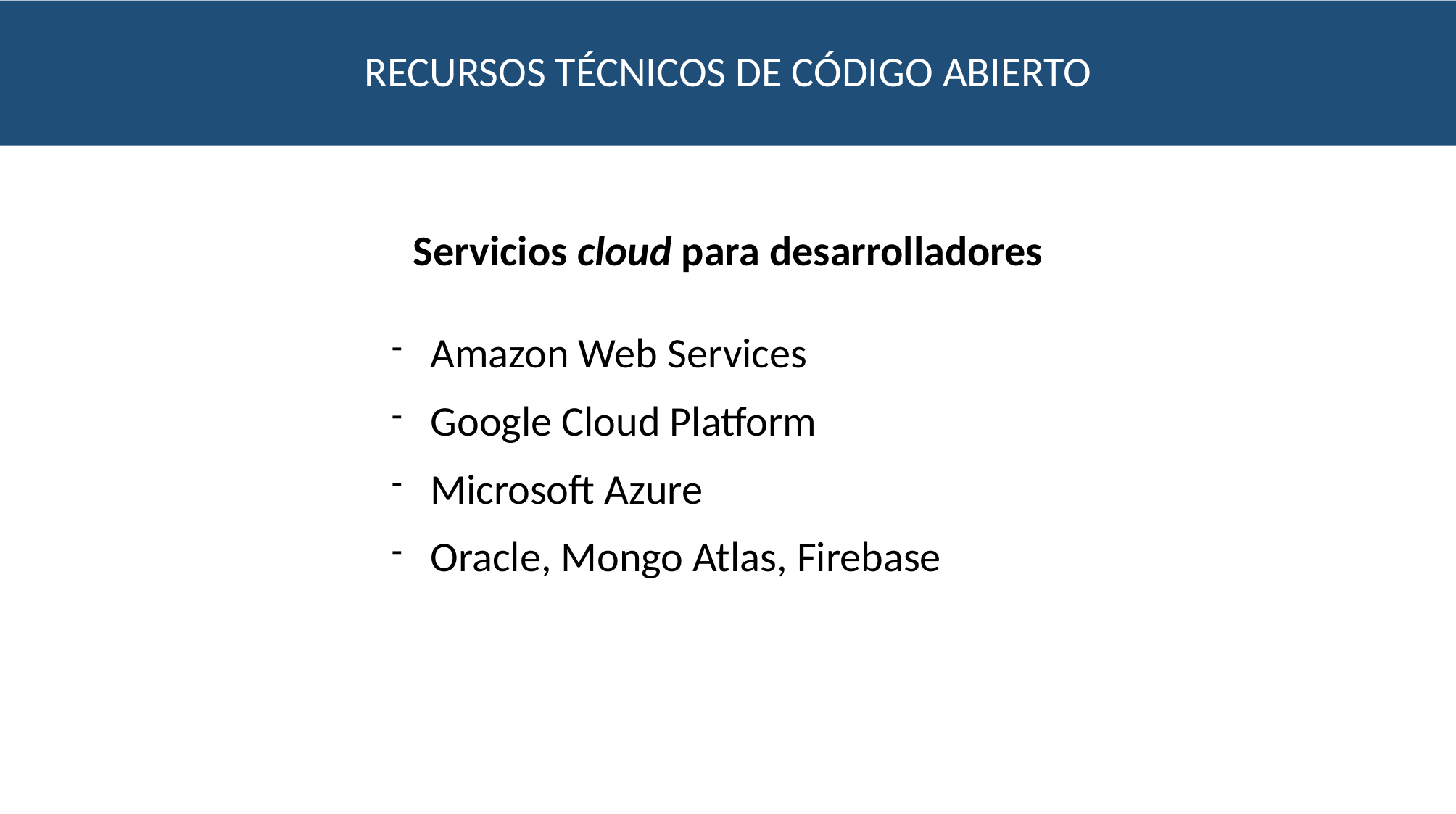

RECURSOS TÉCNICOS DE CÓDIGO ABIERTO

Servicios cloud para desarrolladores

Amazon Web Services
Google Cloud Platform
Microsoft Azure
Oracle, Mongo Atlas, Firebase